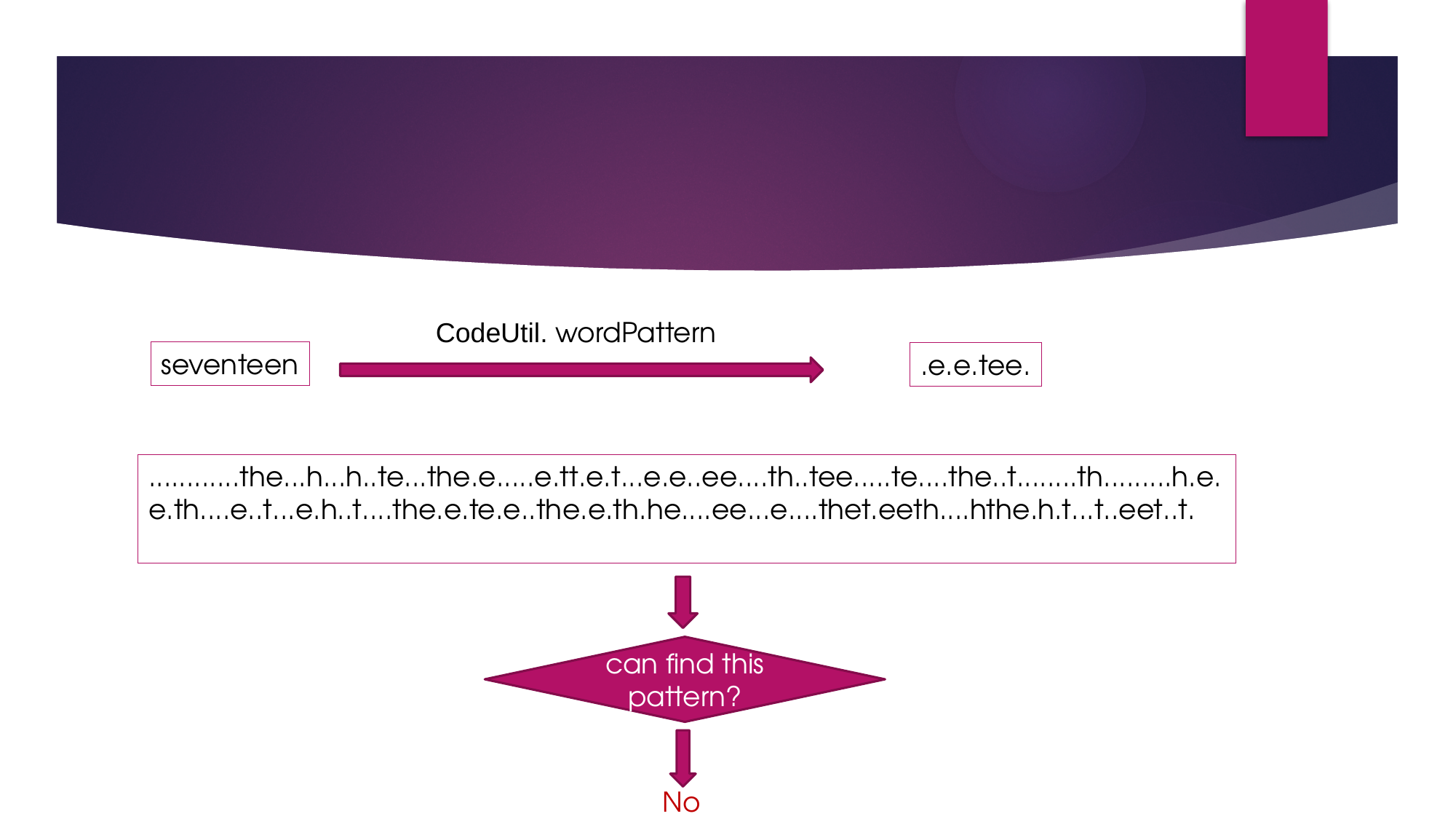

#
CodeUtil. wordPattern

seventeen
.e.e.tee.

............the...h...h..te...the.e.....e.tt.e.t...e.e..ee....th..tee.....te....the..t........th.........h.e.e.th....e..t...e.h..t....the.e.te.e..the.e.th.he....ee...e....thet.eeth....hthe.h.t...t..eet..t.

can find this pattern?

No